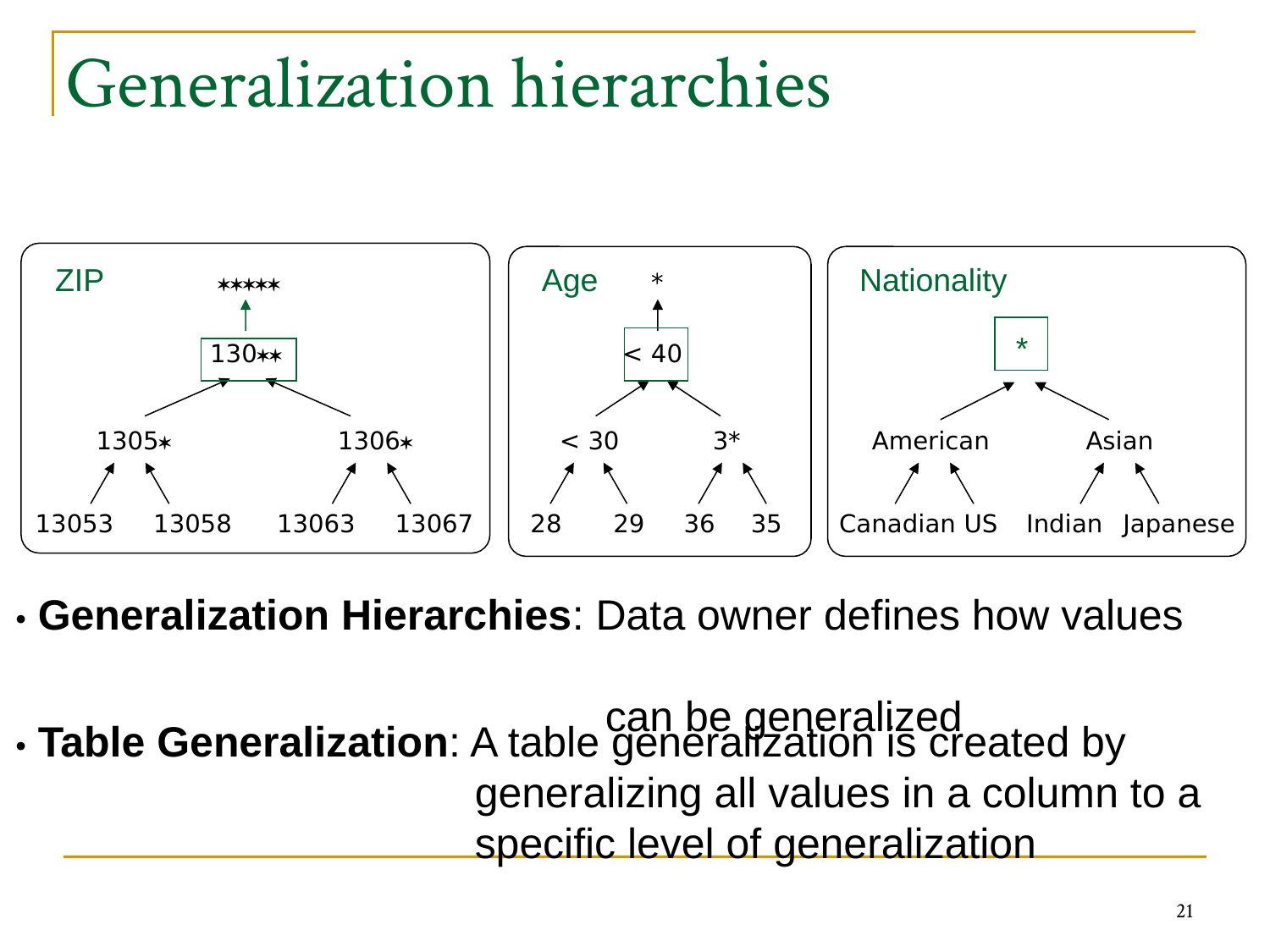

# Generalization hierarchies

ZIP
Age
Nationality
*
∗∗∗∗∗

*

< 40
130∗∗

< 30
3*
American
Asian
1305∗
1306∗

13053
13058
13063
13067
28
29
36
35
Canadian
US
Indian
Japanese
• Generalization Hierarchies: Data owner defines how values
                                                  can be generalized
• Table Generalization: A table generalization is created by
                                       generalizing all values in a column to a
                                       specific level of generalization
21